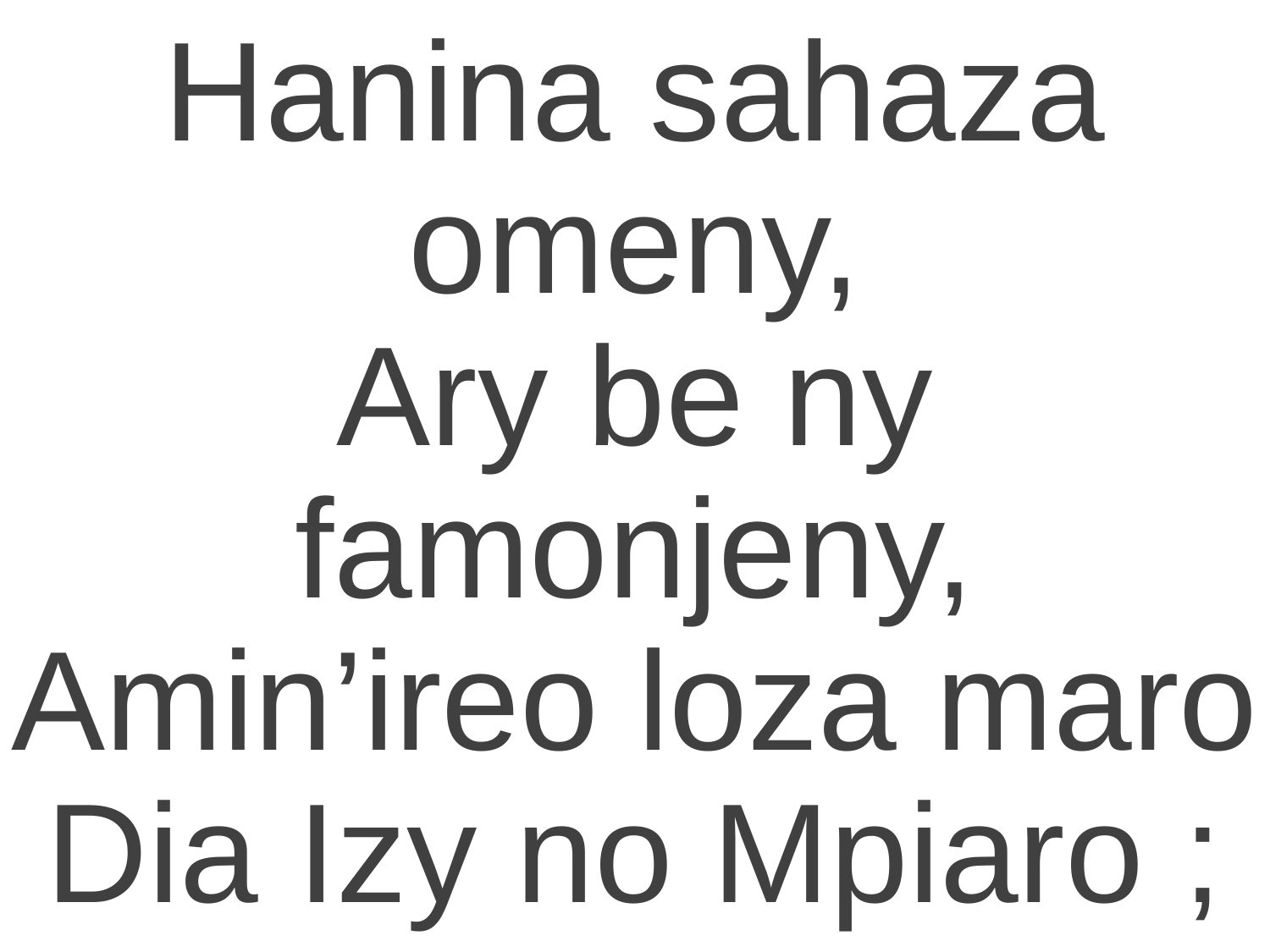

Hanina sahaza omeny,
Ary be ny famonjeny,
Amin’ireo loza maro
Dia Izy no Mpiaro ;